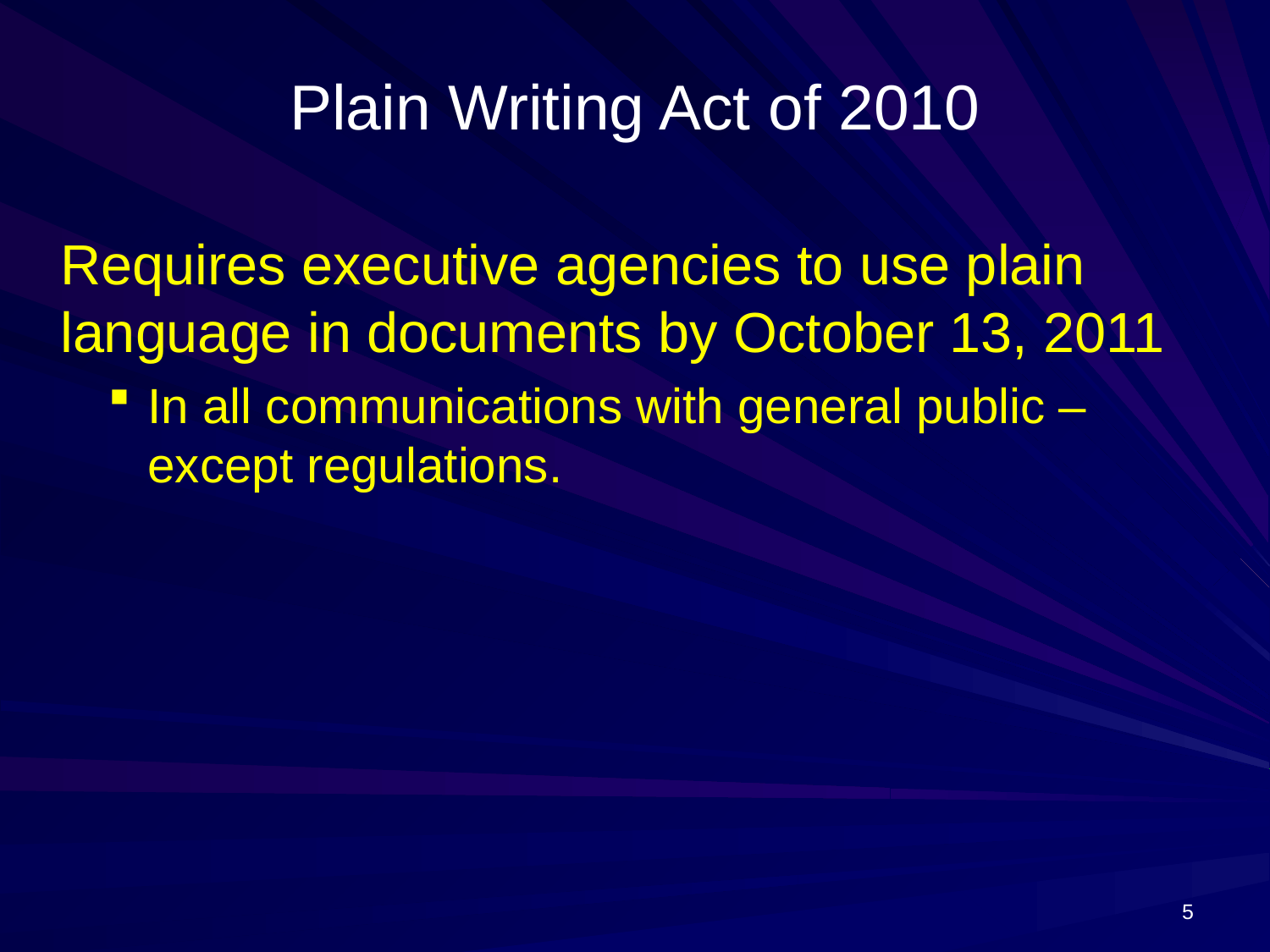

# Plain Writing Act of 2010
Requires executive agencies to use plain language in documents by October 13, 2011
In all communications with general public – except regulations.

5